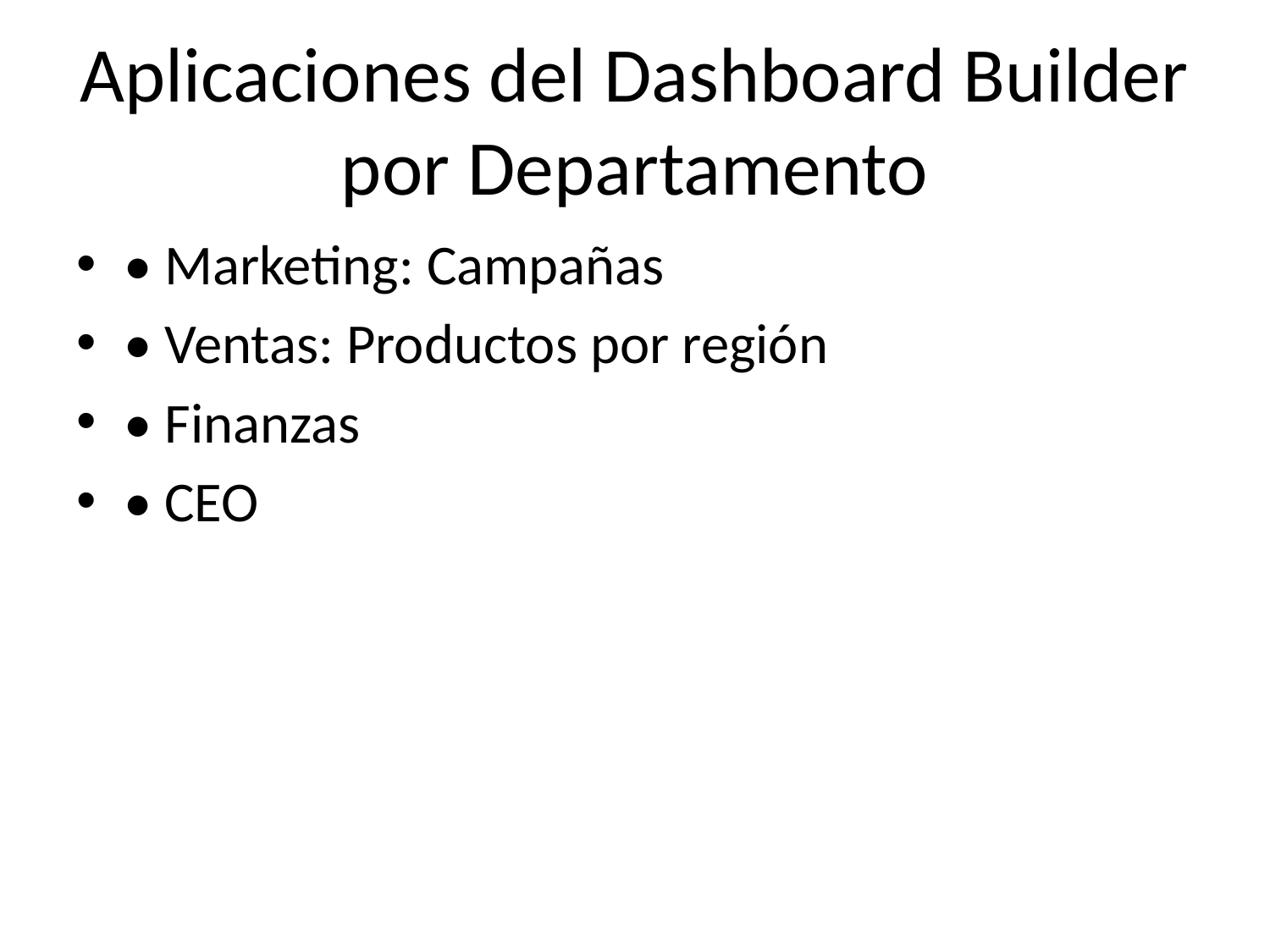

# Aplicaciones del Dashboard Builder por Departamento
• Marketing: Campañas
• Ventas: Productos por región
• Finanzas
• CEO